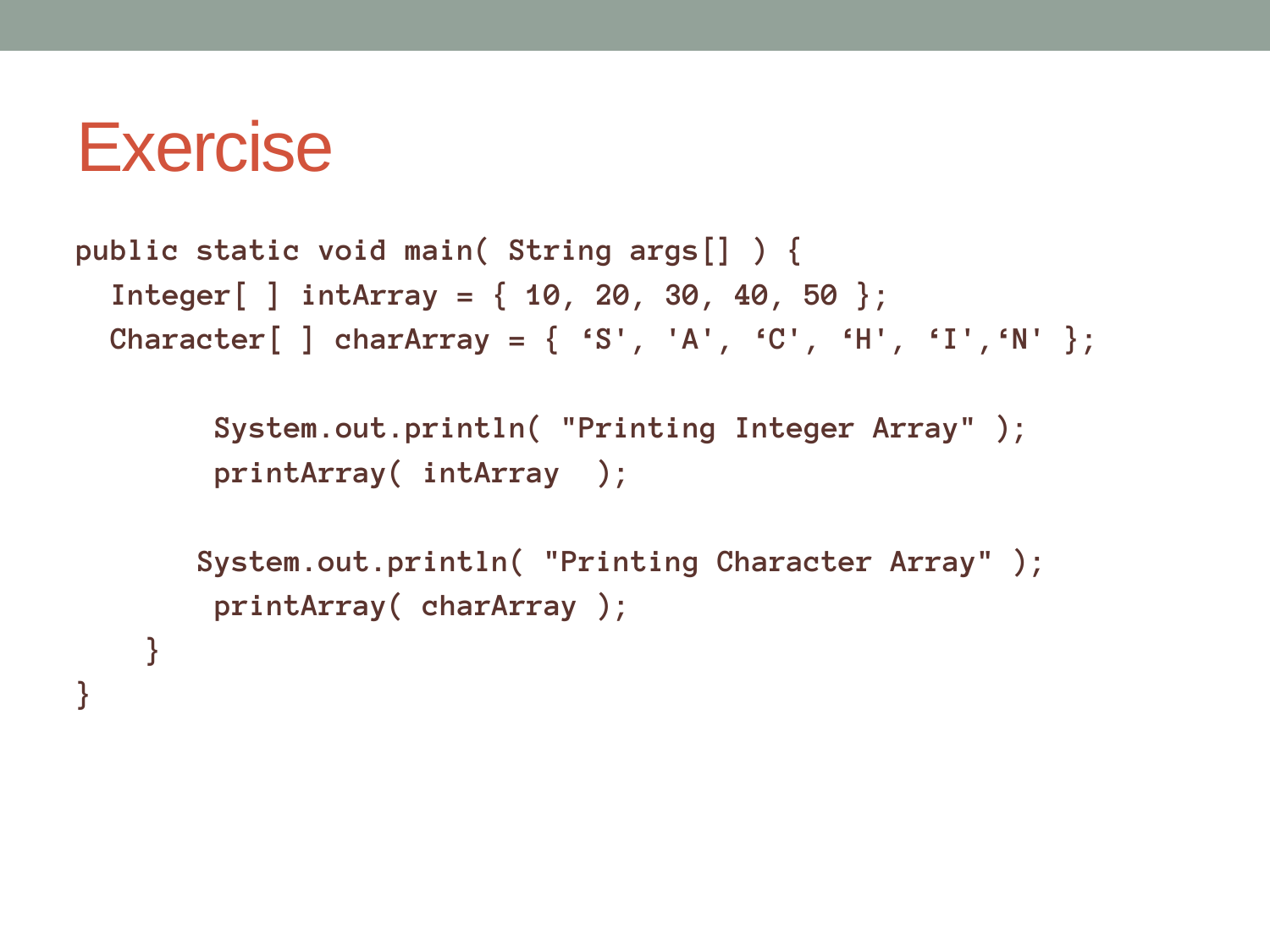

# Exercise
public static void main( String args[] ) {
  Integer[ ] intArray = { 10, 20, 30, 40, 50 };
  Character[ ] charArray = { ‘S', 'A', ‘C', ‘H', ‘I',‘N' };

        System.out.println( "Printing Integer Array" );
        printArray( intArray  );

       System.out.println( "Printing Character Array" );
        printArray( charArray );
    }
}